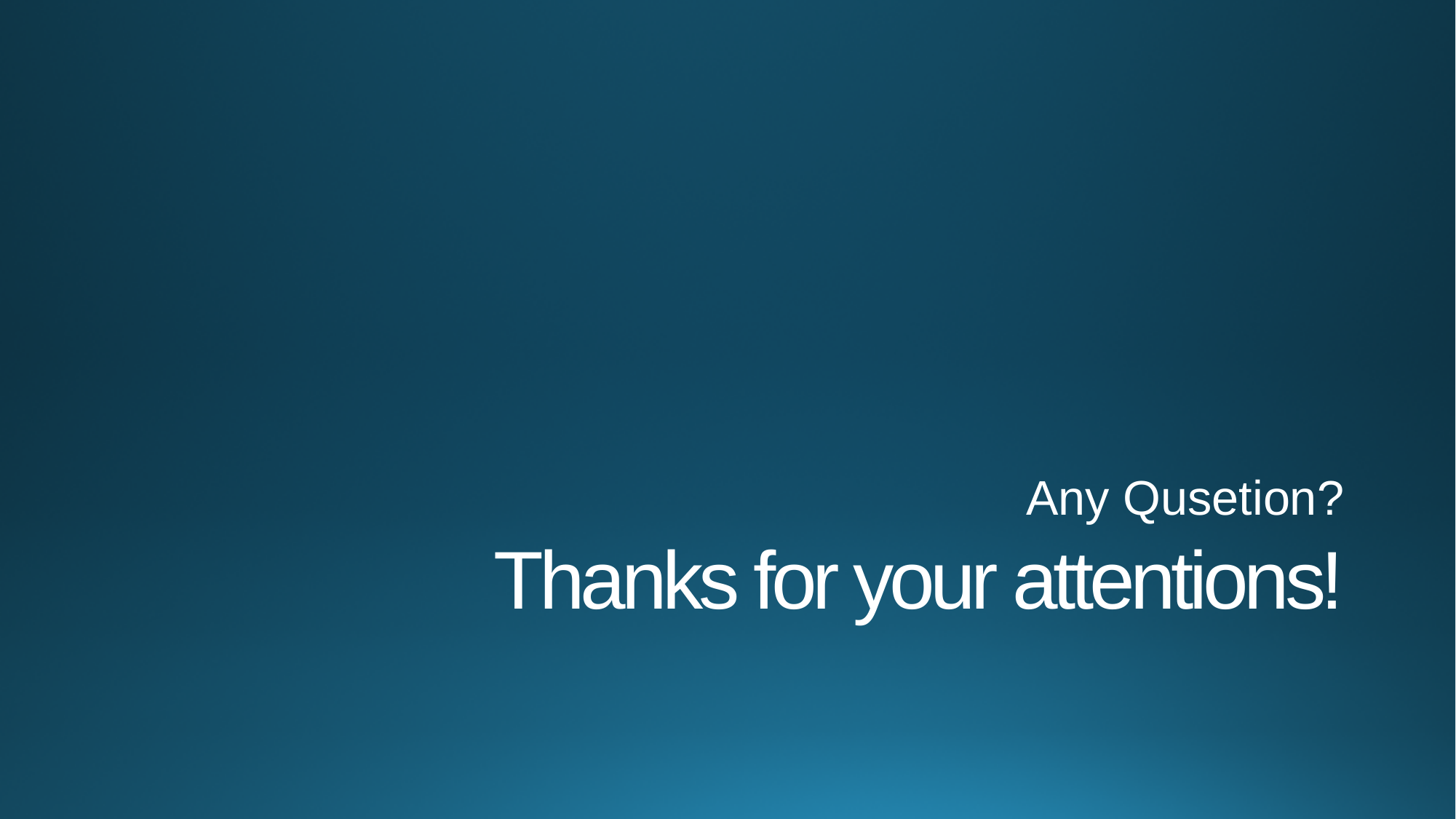

Any Qusetion?
# Thanks for your attentions!